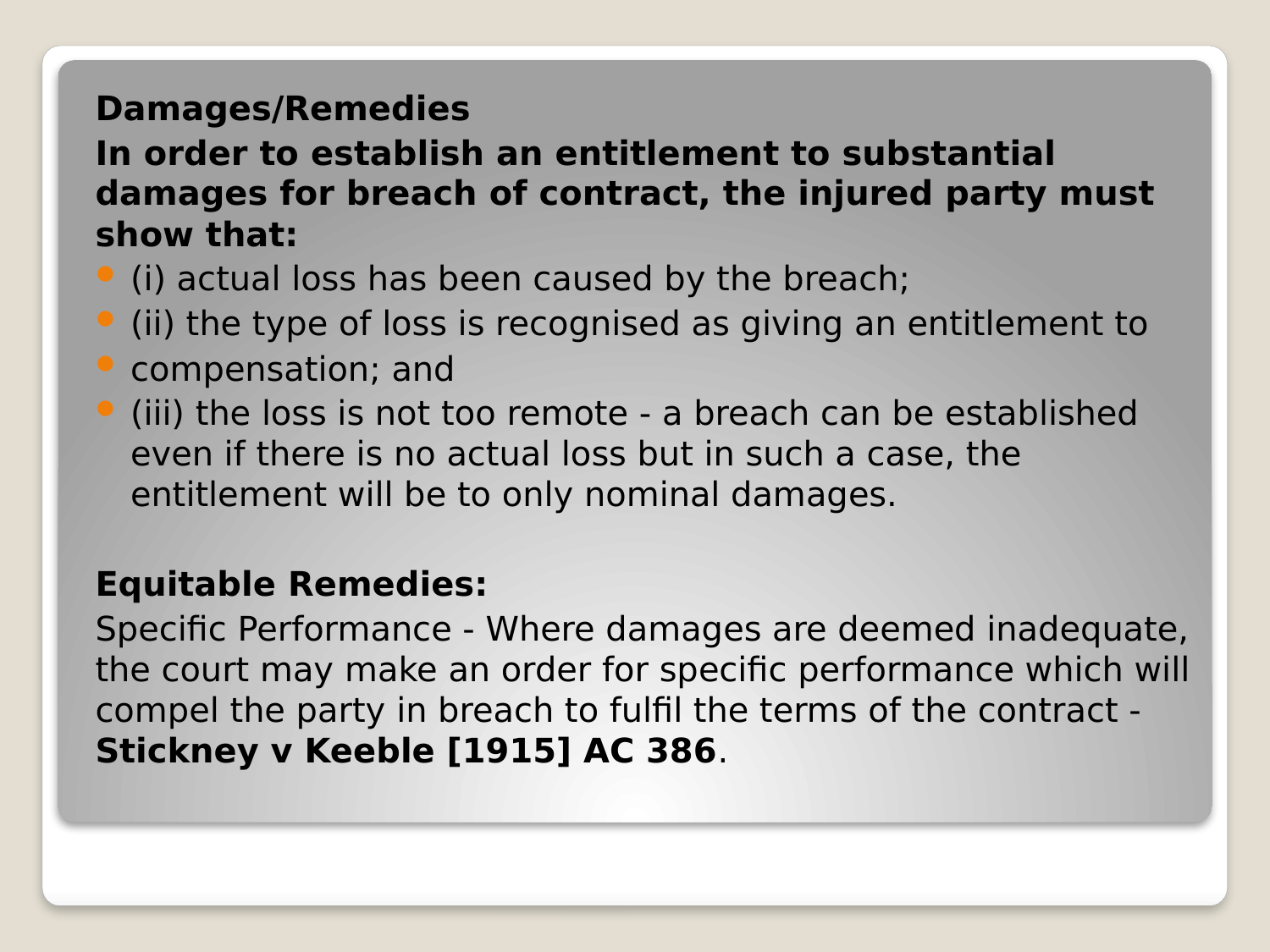

#
Damages/Remedies
In order to establish an entitlement to substantial damages for breach of contract, the injured party must show that:
(i) actual loss has been caused by the breach;
(ii) the type of loss is recognised as giving an entitlement to
compensation; and
(iii) the loss is not too remote - a breach can be established even if there is no actual loss but in such a case, the entitlement will be to only nominal damages.

Equitable Remedies:
Specific Performance - Where damages are deemed inadequate, the court may make an order for specific performance which will compel the party in breach to fulfil the terms of the contract - Stickney v Keeble [1915] AC 386.